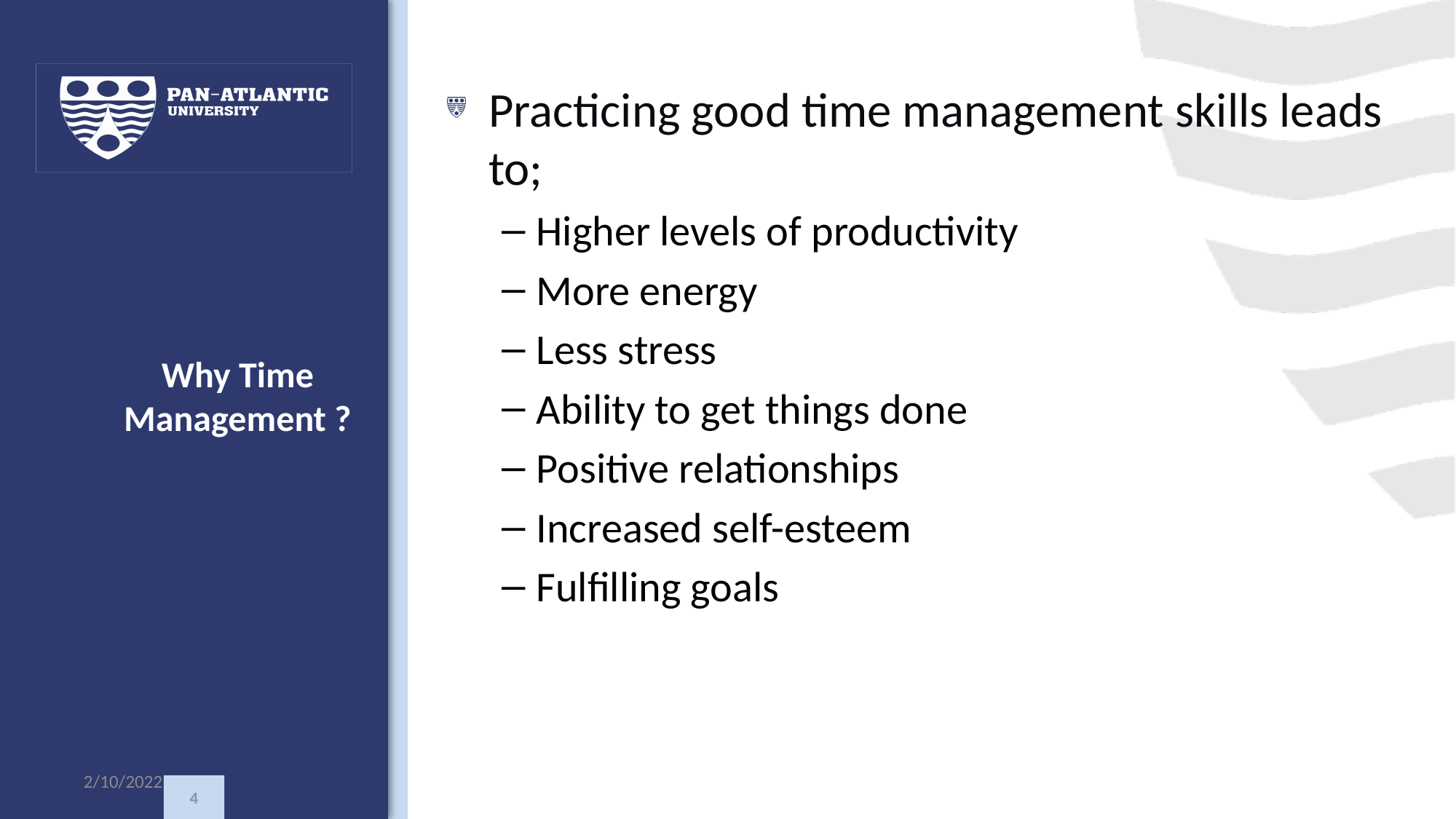

Practicing good time management skills leads to;
Higher levels of productivity
More energy
Less stress
Ability to get things done
Positive relationships
Increased self-esteem
Fulfilling goals
# Why Time Management ?
2/10/2022
4